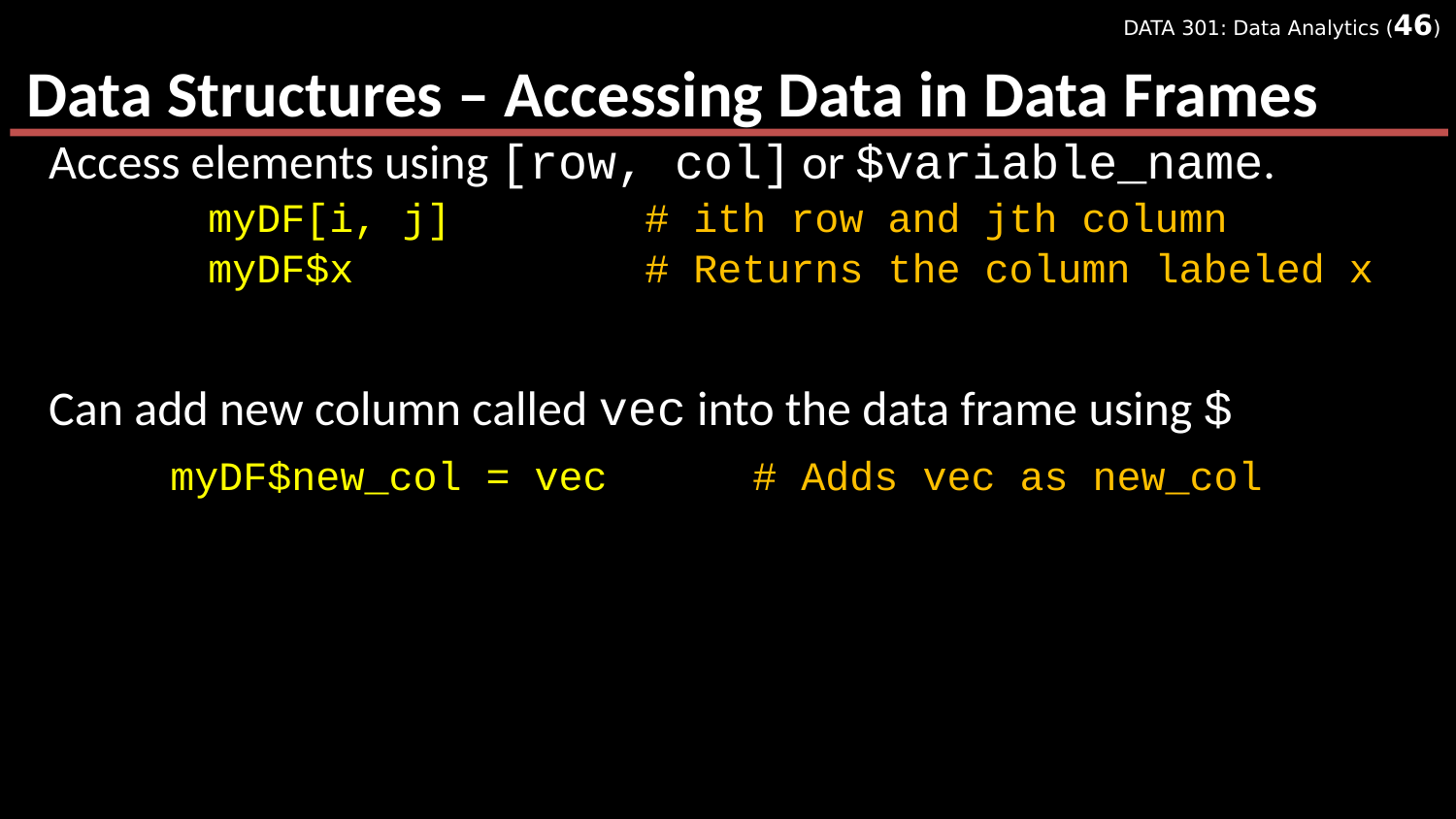

# Data Structures – Accessing Data in Data Frames
Access elements using [row, col] or $variable_name.
	myDF[i, j]		# ith row and jth column
	myDF$x		# Returns the column labeled x

Can add new column called vec into the data frame using $
	myDF$new_col = vec	# Adds vec as new_col